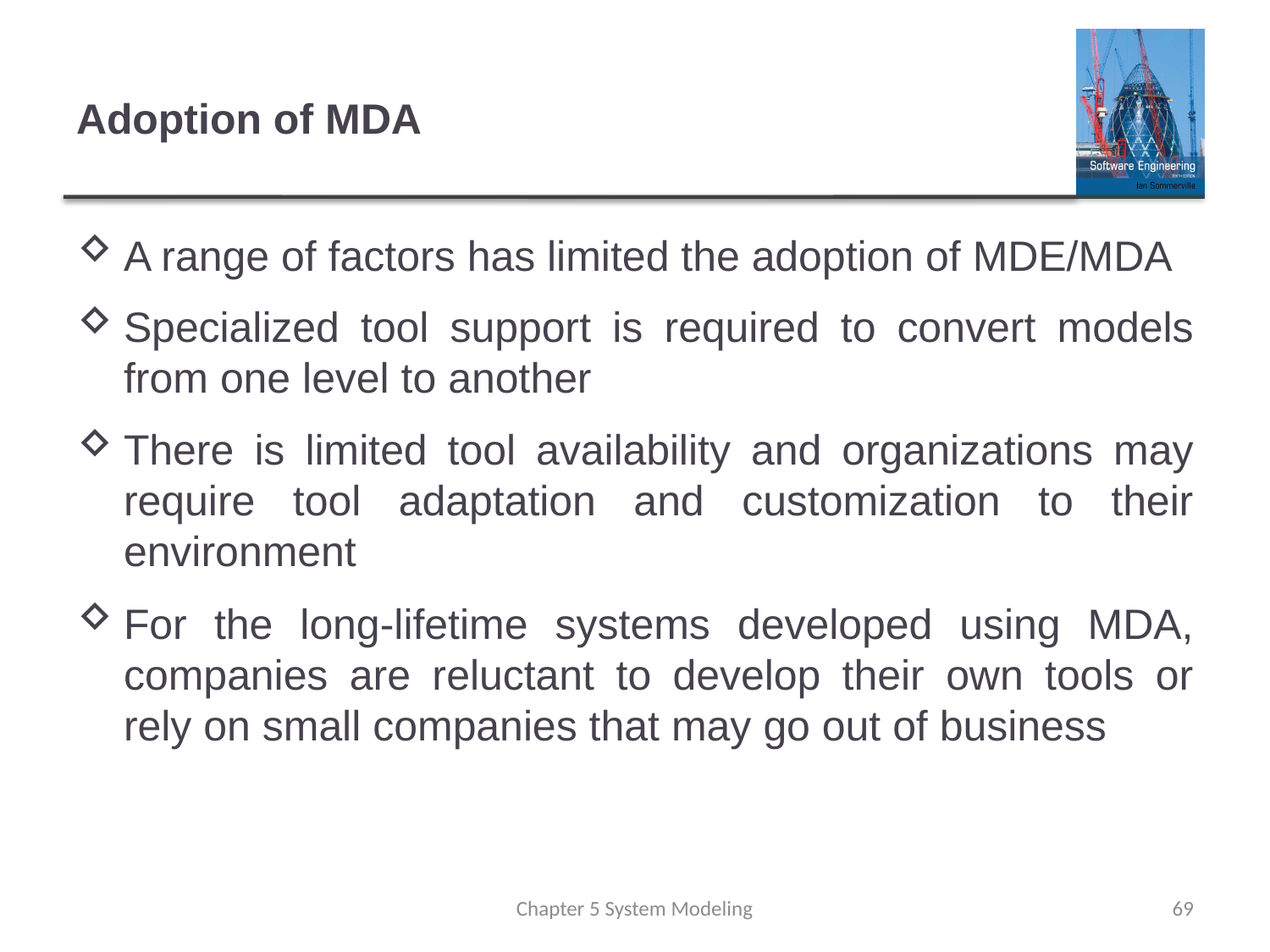

# Adoption of MDA
A range of factors has limited the adoption of MDE/MDA
Specialized tool support is required to convert models from one level to another
There is limited tool availability and organizations may require tool adaptation and customization to their environment
For the long-lifetime systems developed using MDA, companies are reluctant to develop their own tools or rely on small companies that may go out of business
Chapter 5 System Modeling
69